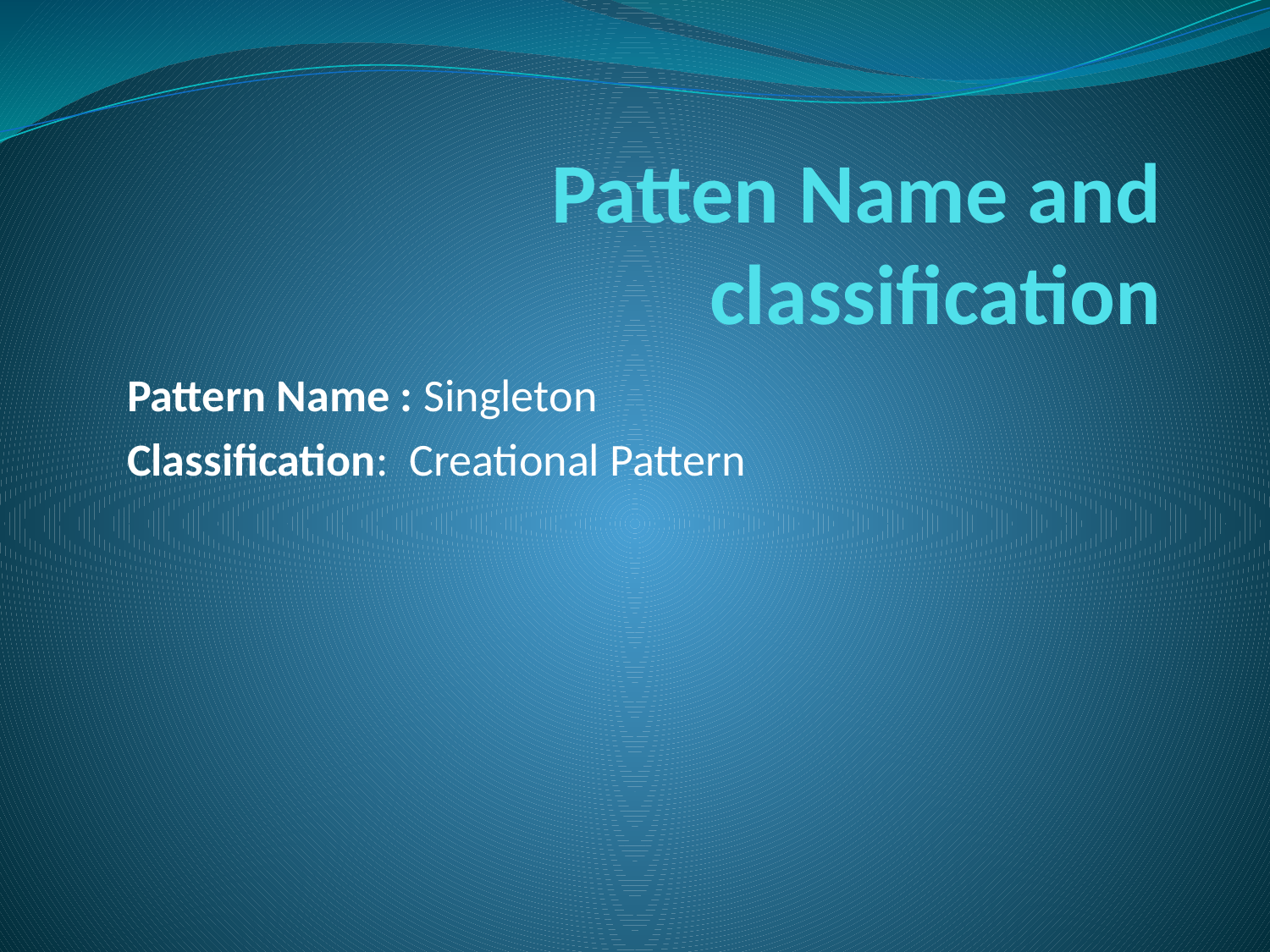

# Patten Name and classification
Pattern Name : Singleton
Classification:  Creational Pattern